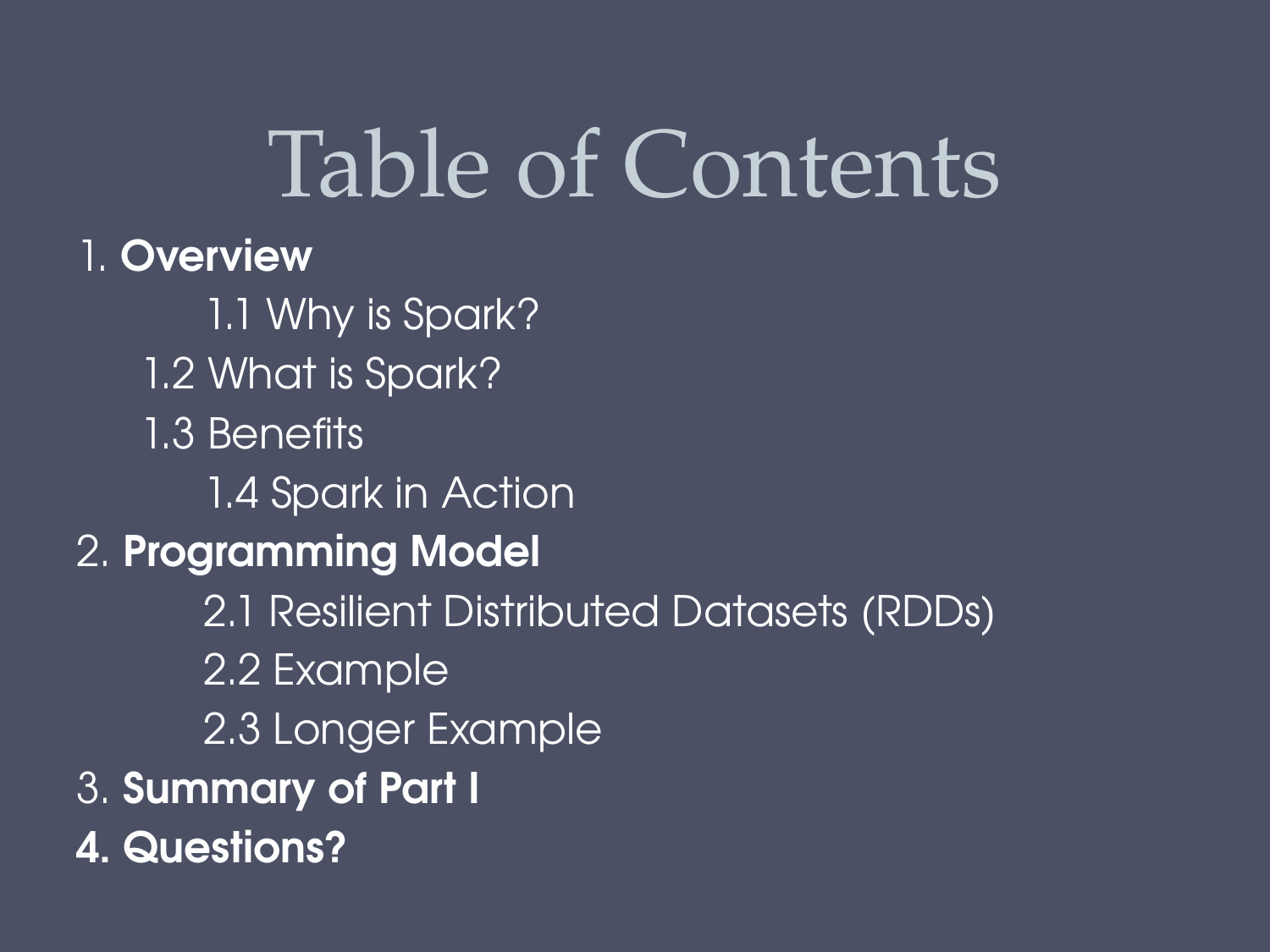

# Table of Contents
1. Overview
	1.1 Why is Spark?
1.2 What is Spark?
1.3 Benefits
	1.4 Spark in Action
2. Programming Model
	2.1 Resilient Distributed Datasets (RDDs)
	2.2 Example
	2.3 Longer Example
3. Summary of Part I
4. Questions?